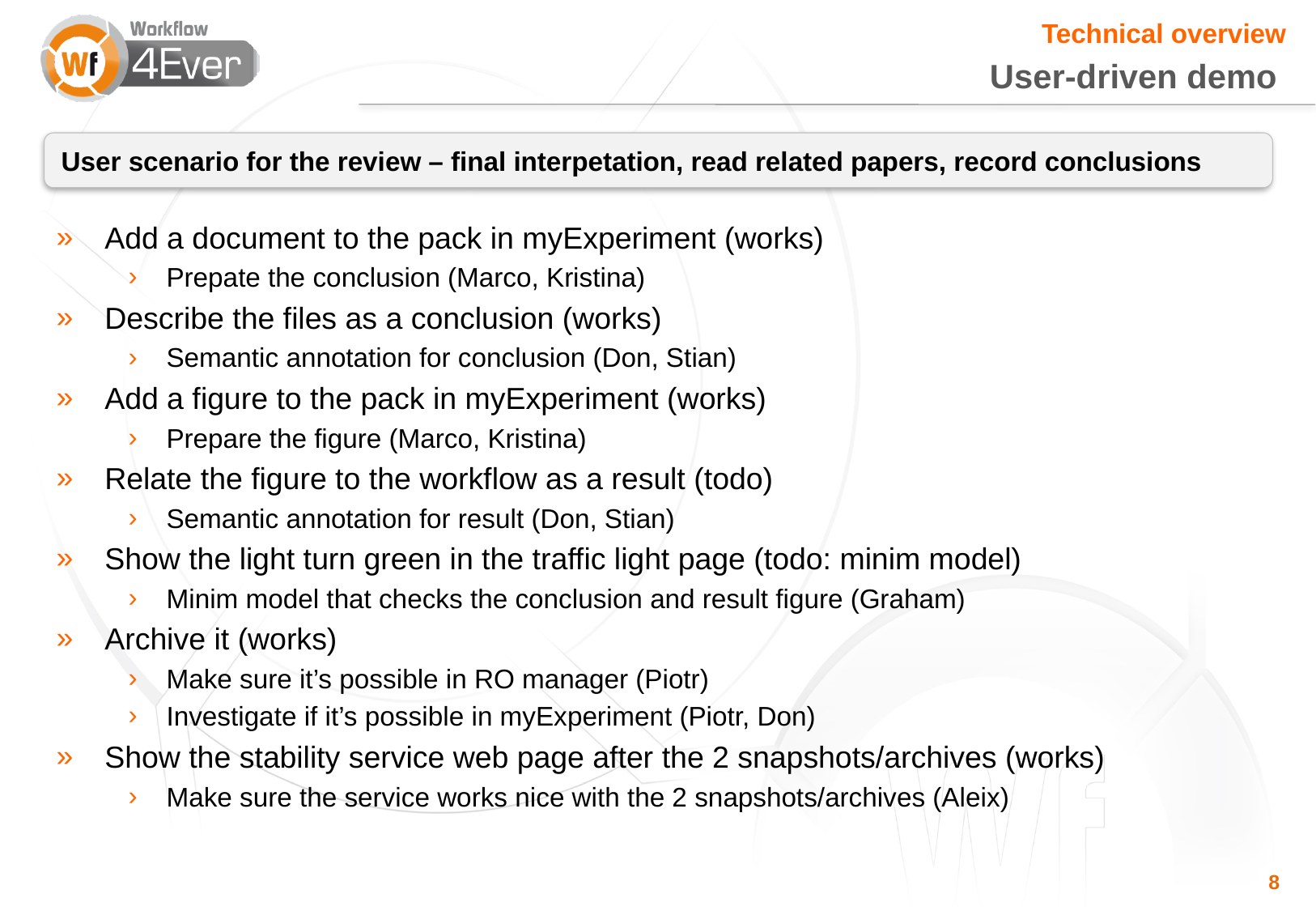

Technical overview
User-driven demo
User scenario for the review – final interpetation, read related papers, record conclusions
Add a document to the pack in myExperiment (works)
Prepate the conclusion (Marco, Kristina)
Describe the files as a conclusion (works)
Semantic annotation for conclusion (Don, Stian)
Add a figure to the pack in myExperiment (works)
Prepare the figure (Marco, Kristina)
Relate the figure to the workflow as a result (todo)
Semantic annotation for result (Don, Stian)
Show the light turn green in the traffic light page (todo: minim model)
Minim model that checks the conclusion and result figure (Graham)
Archive it (works)
Make sure it’s possible in RO manager (Piotr)
Investigate if it’s possible in myExperiment (Piotr, Don)
Show the stability service web page after the 2 snapshots/archives (works)
Make sure the service works nice with the 2 snapshots/archives (Aleix)